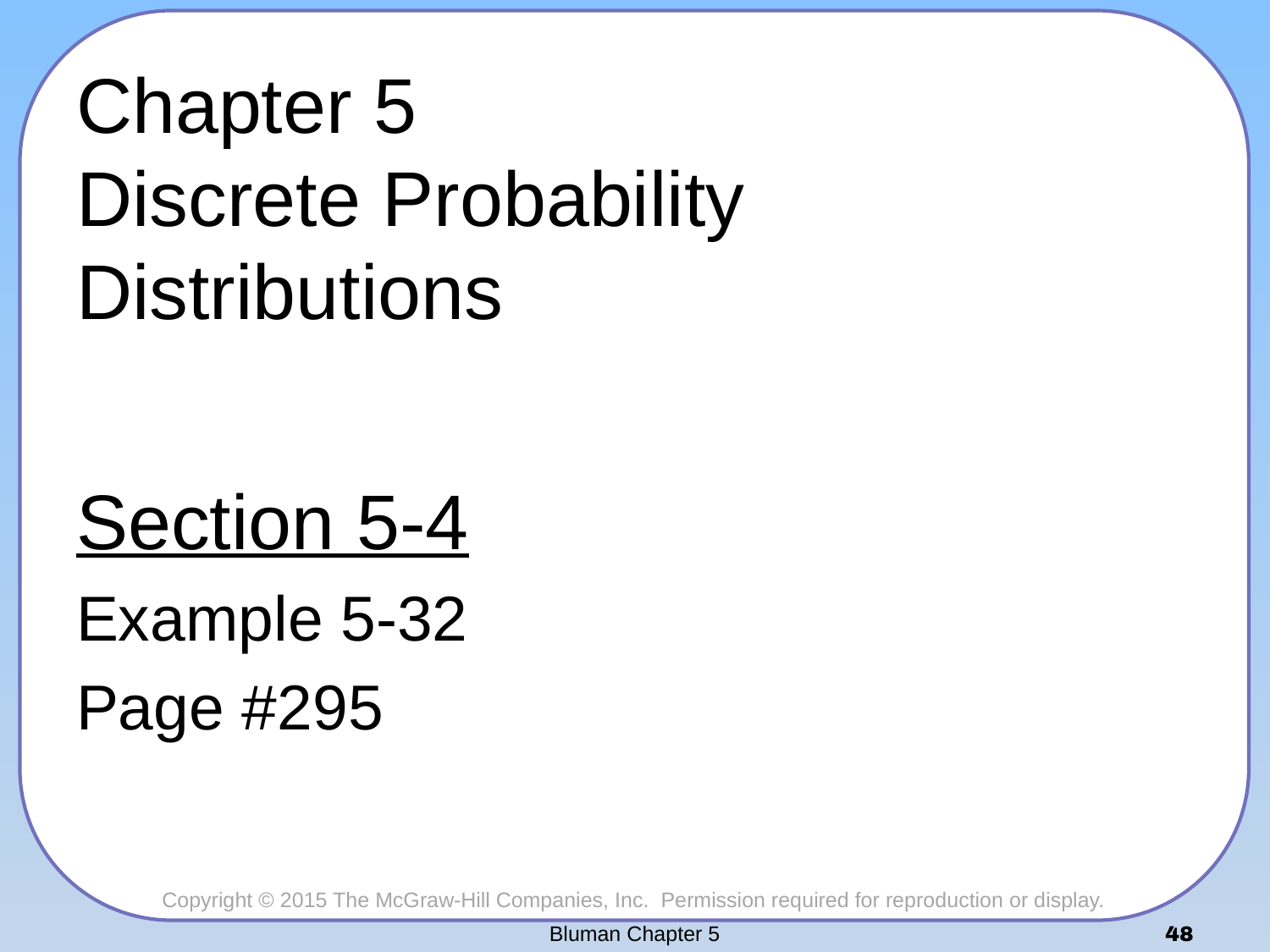

# Chapter 5 Discrete Probability Distributions
Section 5-4
Example 5-32
Page #295

Bluman Chapter 5
48